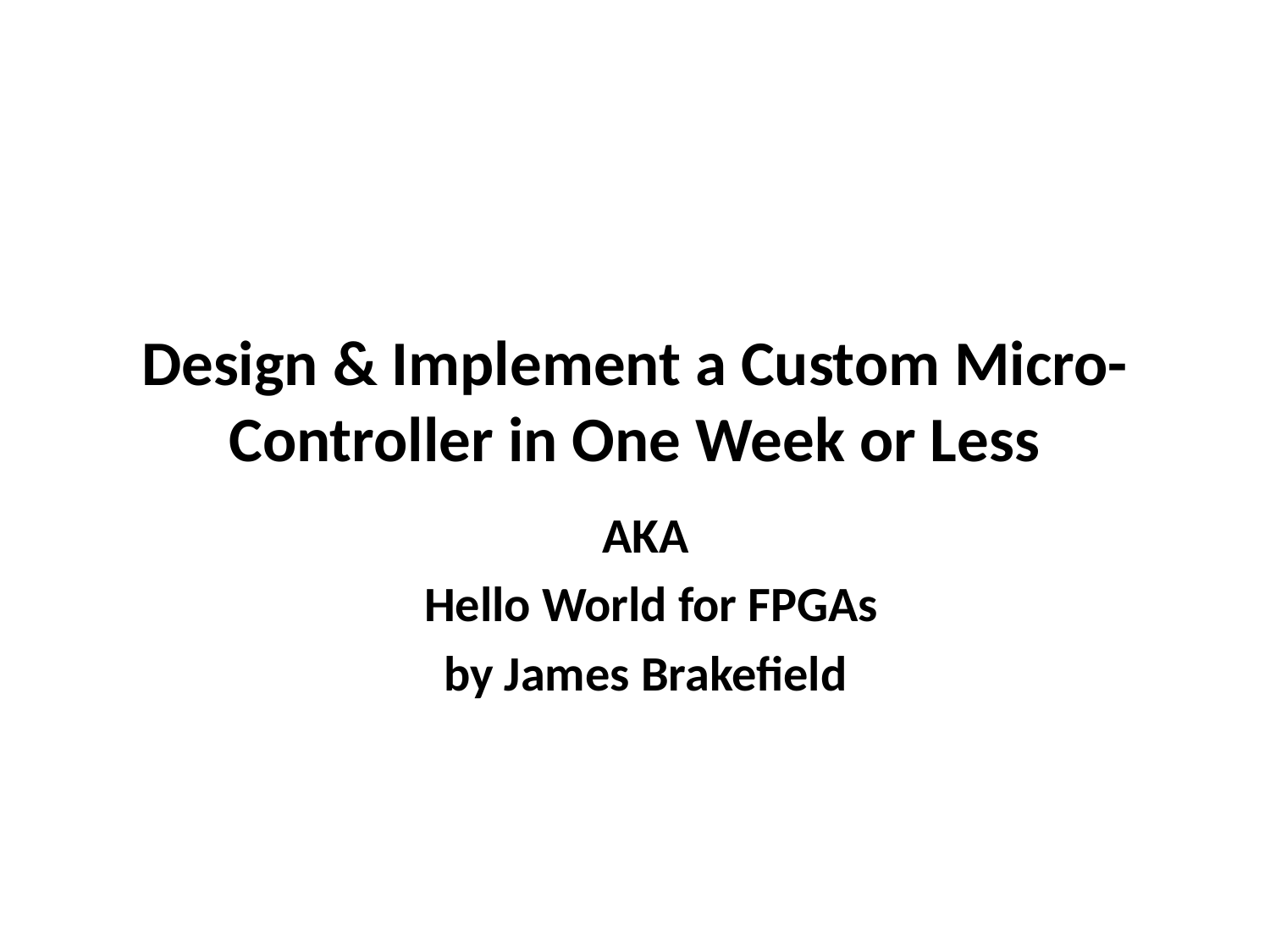

# Design & Implement a Custom Micro-Controller in One Week or Less
AKA
 Hello World for FPGAs
by James Brakefield